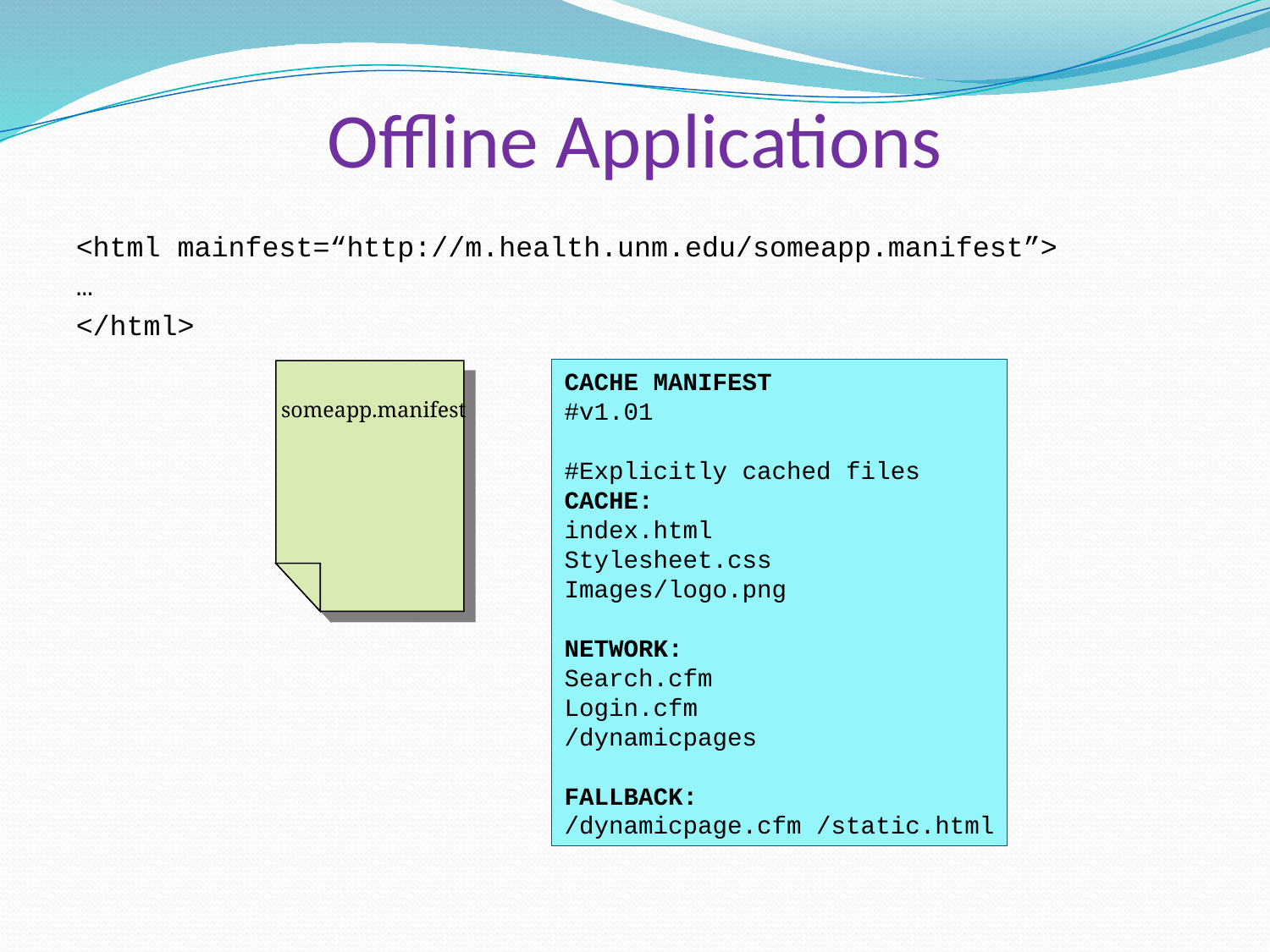

Offline Applications
<html mainfest=“http://m.health.unm.edu/someapp.manifest”>
…
</html>

CACHE MANIFEST
#v1.01

#Explicitly cached files
CACHE:
index.html
Stylesheet.css
Images/logo.png

NETWORK:
Search.cfm
Login.cfm
/dynamicpages

FALLBACK:
/dynamicpage.cfm /static.html
someapp.manifest